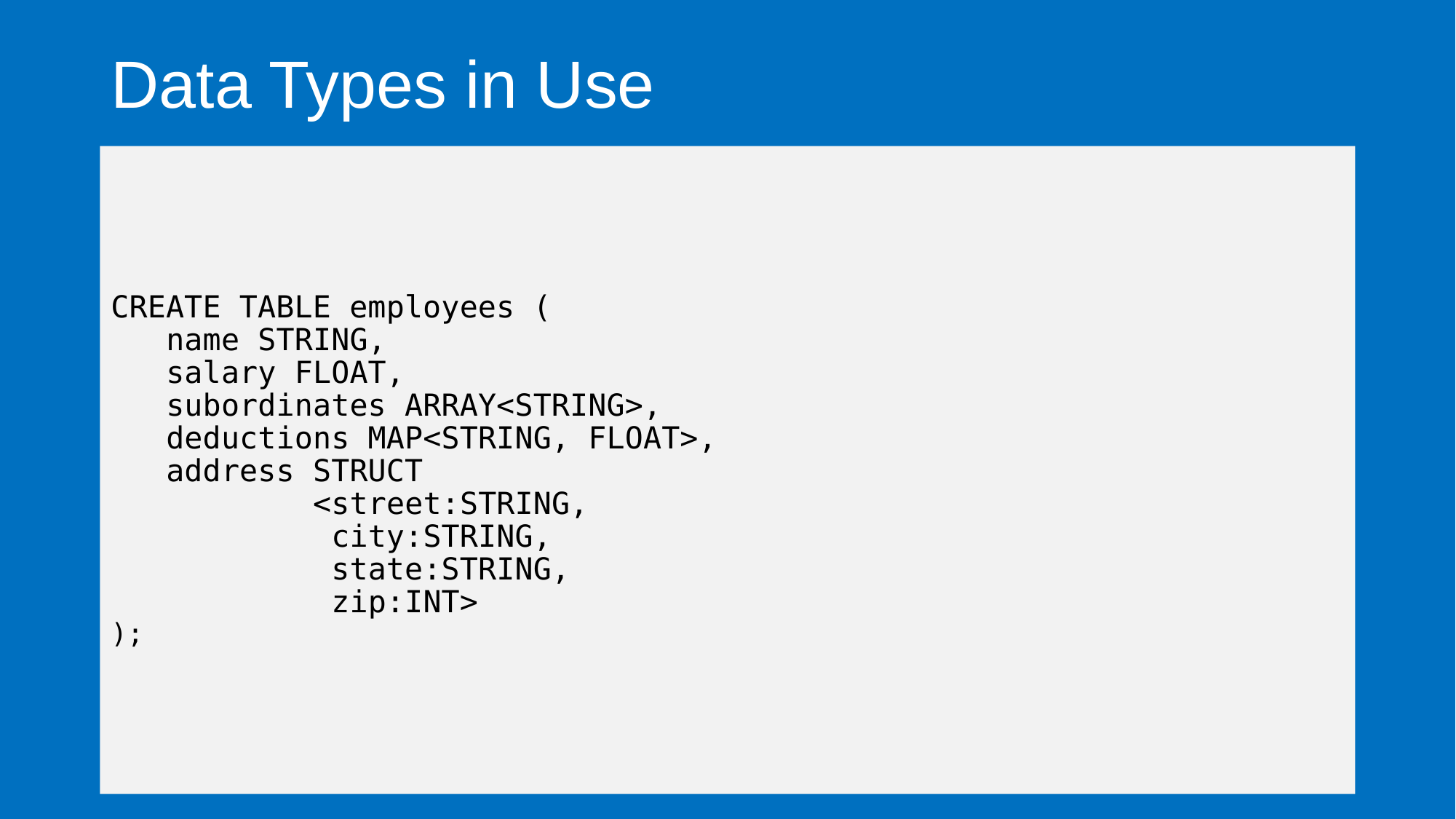

# Data Types in Use
CREATE TABLE employees (
   name STRING,
   salary FLOAT,
   subordinates ARRAY<STRING>,
   deductions MAP<STRING, FLOAT>,
   address STRUCT
           <street:STRING,
            city:STRING,
            state:STRING,
            zip:INT>
);